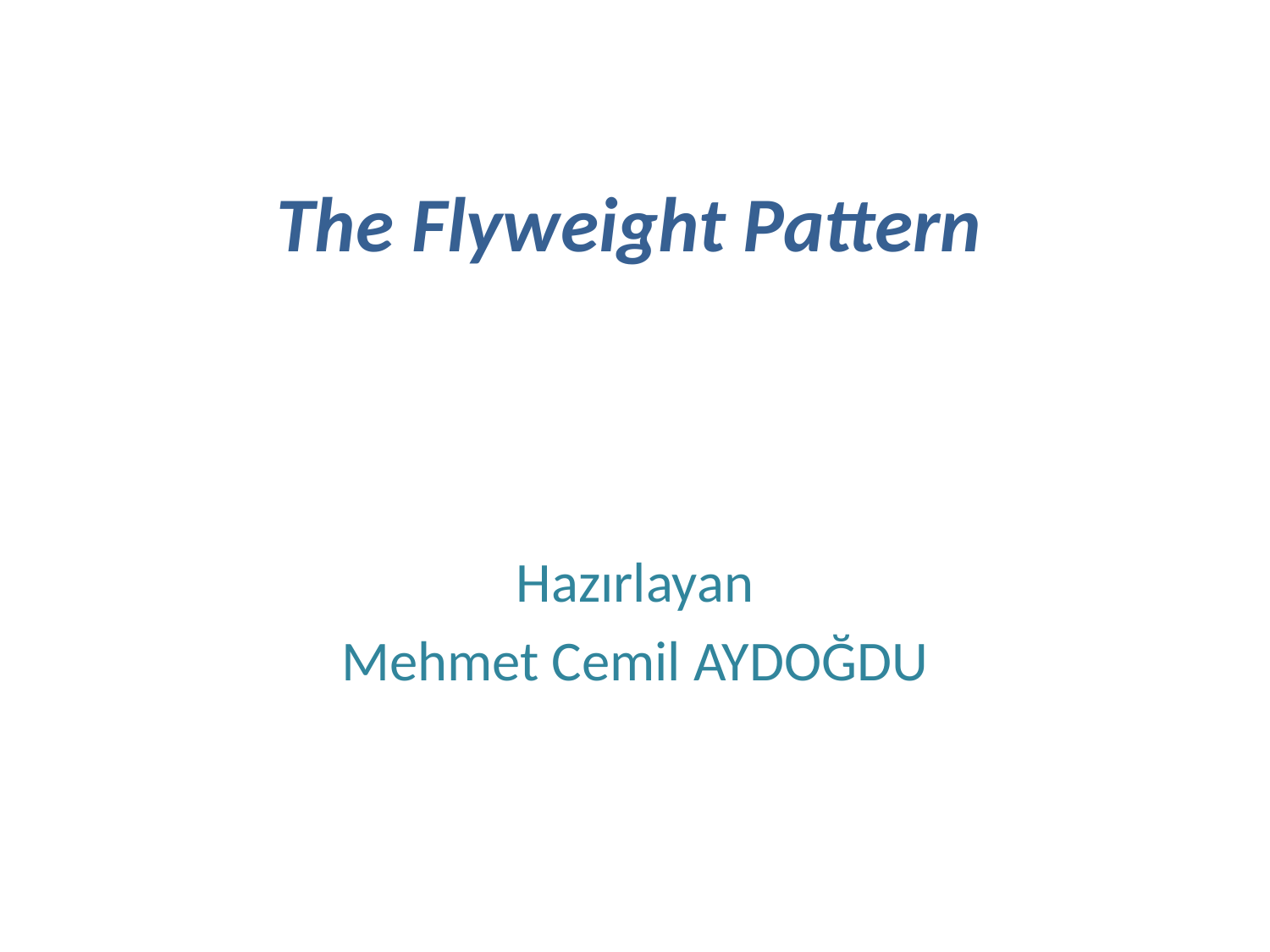

# The Flyweight Pattern
Hazırlayan
Mehmet Cemil AYDOĞDU